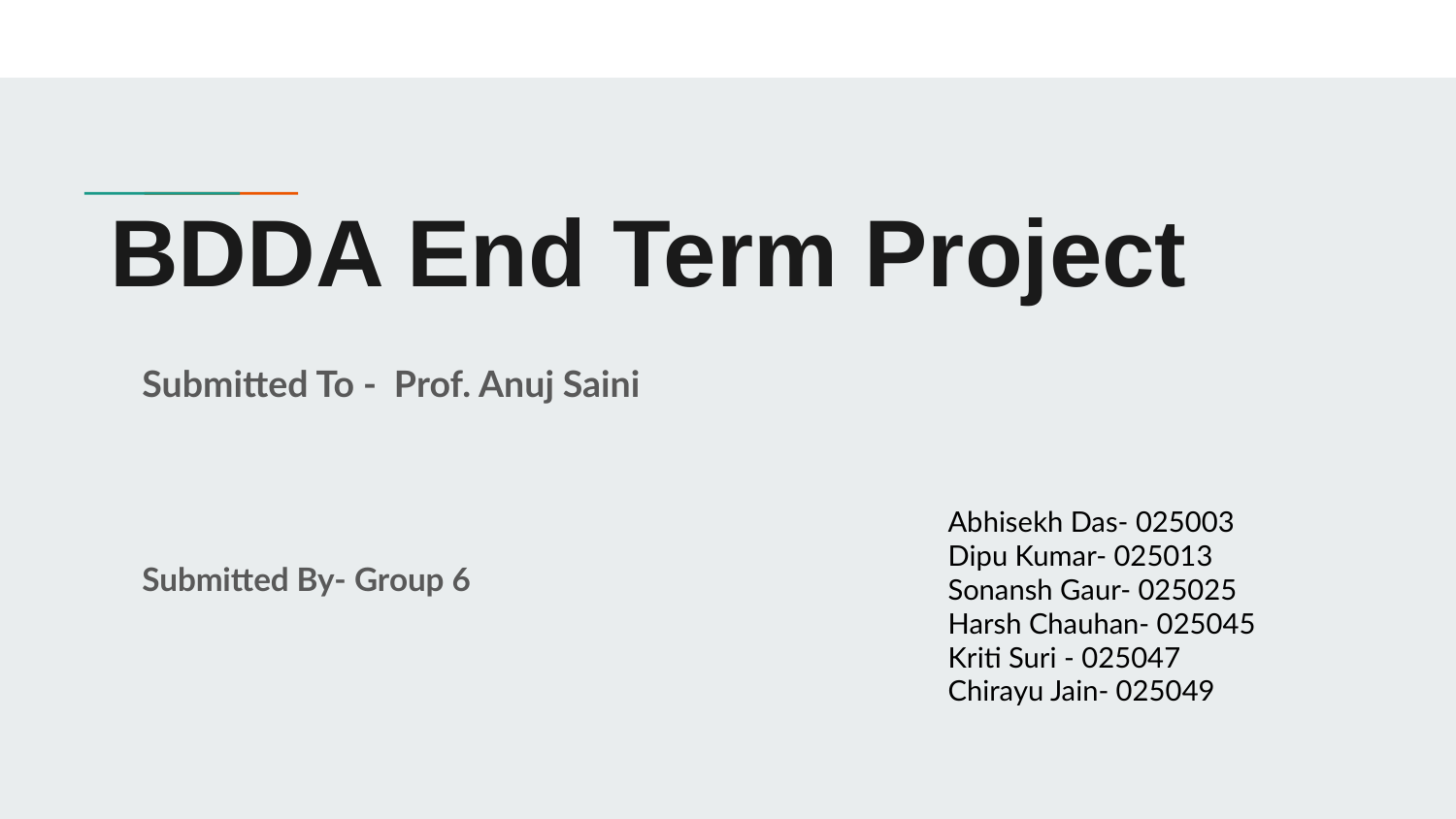

# BDDA End Term Project

Submitted To -  Prof. Anuj Saini

Submitted By- Group 6

Abhisekh Das- 025003
Dipu Kumar- 025013
Sonansh Gaur- 025025
Harsh Chauhan- 025045
Kriti Suri - 025047
Chirayu Jain- 025049